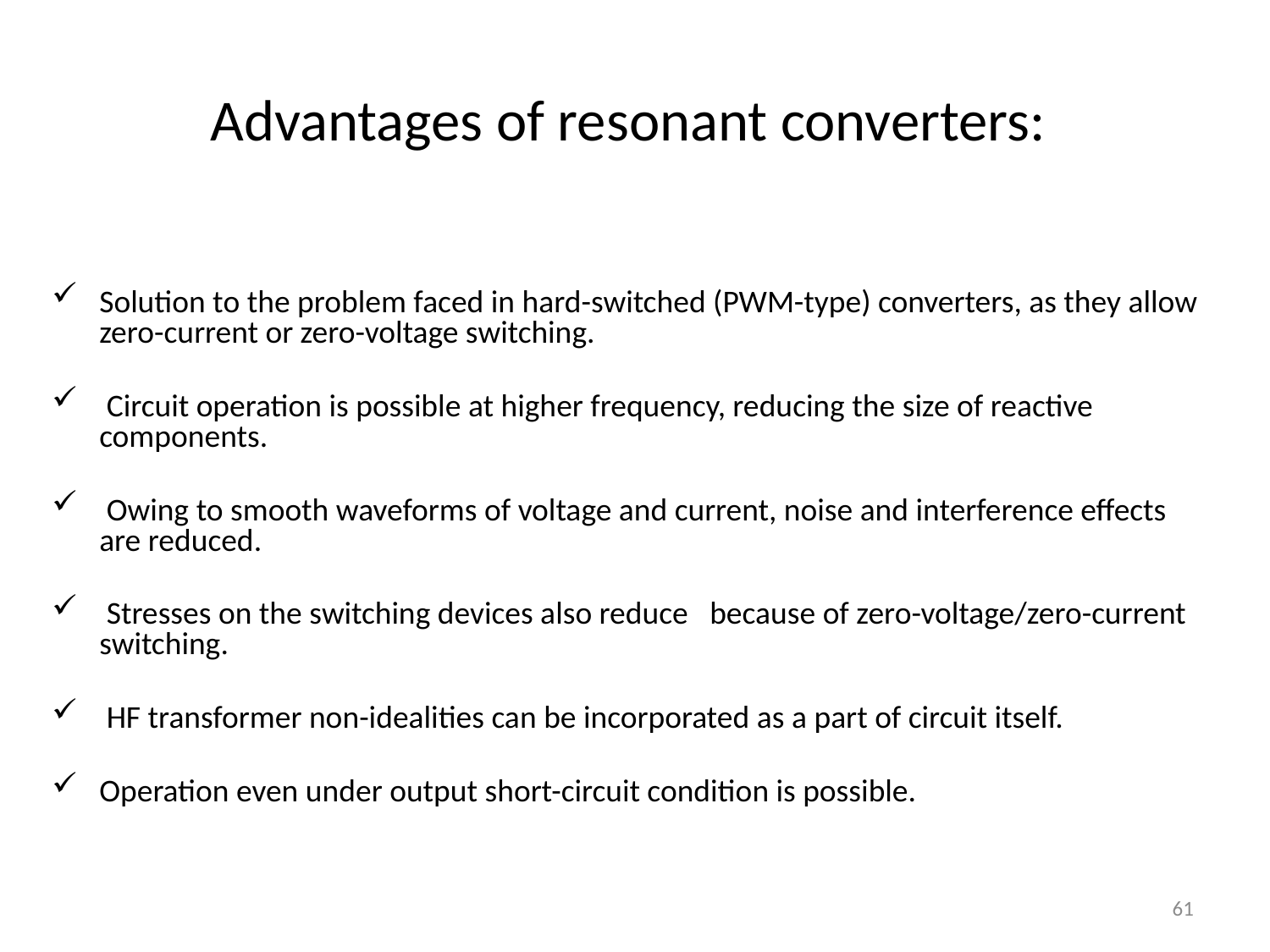

# Advantages of resonant converters:

Solution to the problem faced in hard-switched (PWM-type) converters, as they allow zero-current or zero-voltage switching.

 Circuit operation is possible at higher frequency, reducing the size of reactive components.

 Owing to smooth waveforms of voltage and current, noise and interference effects are reduced.

 Stresses on the switching devices also reduce   because of zero-voltage/zero-current switching.

 HF transformer non-idealities can be incorporated as a part of circuit itself.

Operation even under output short-circuit condition is possible.
61